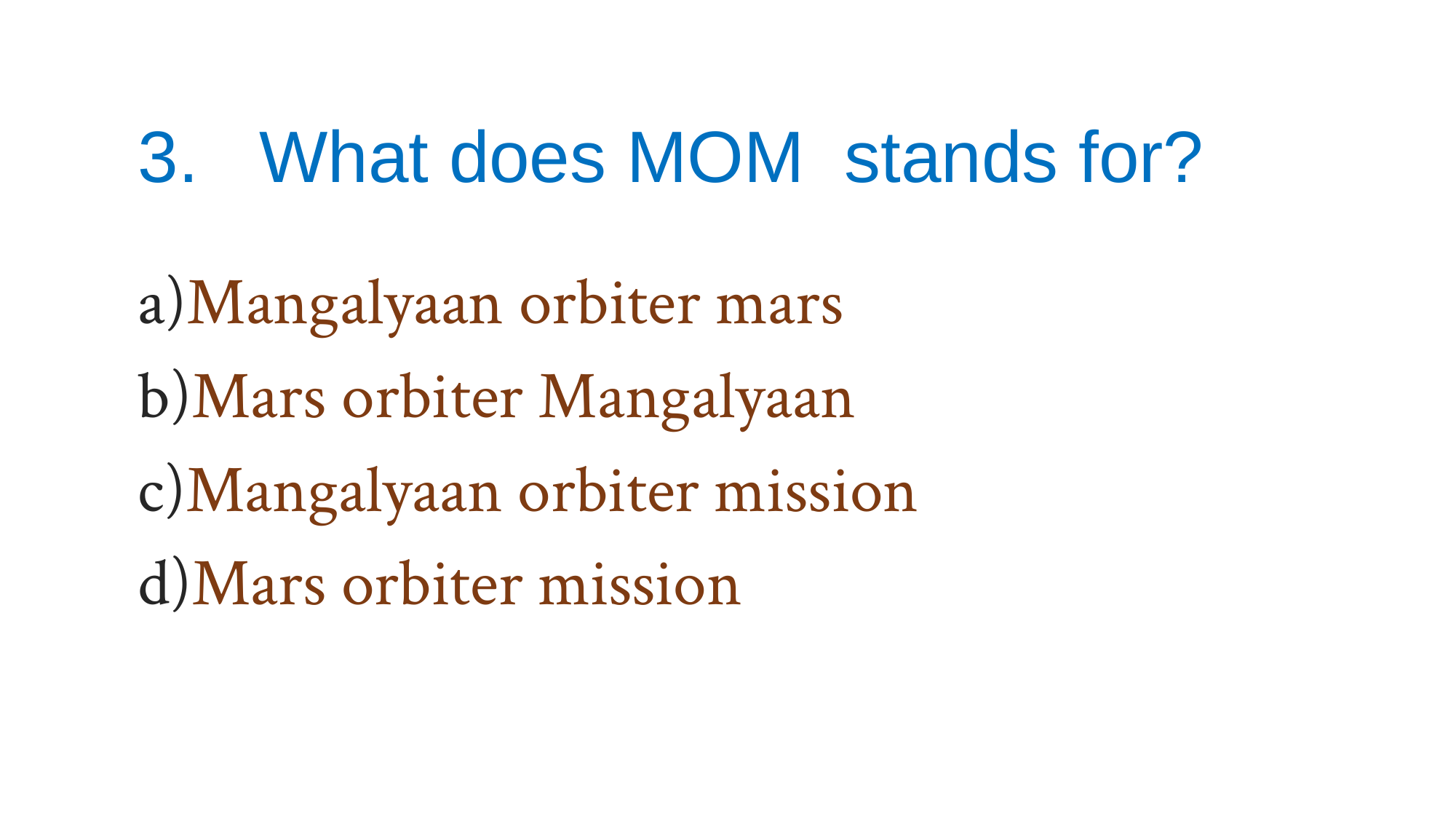

# 3.   What does MOM  stands for?
Mangalyaan orbiter mars
Mars orbiter Mangalyaan
Mangalyaan orbiter mission
Mars orbiter mission